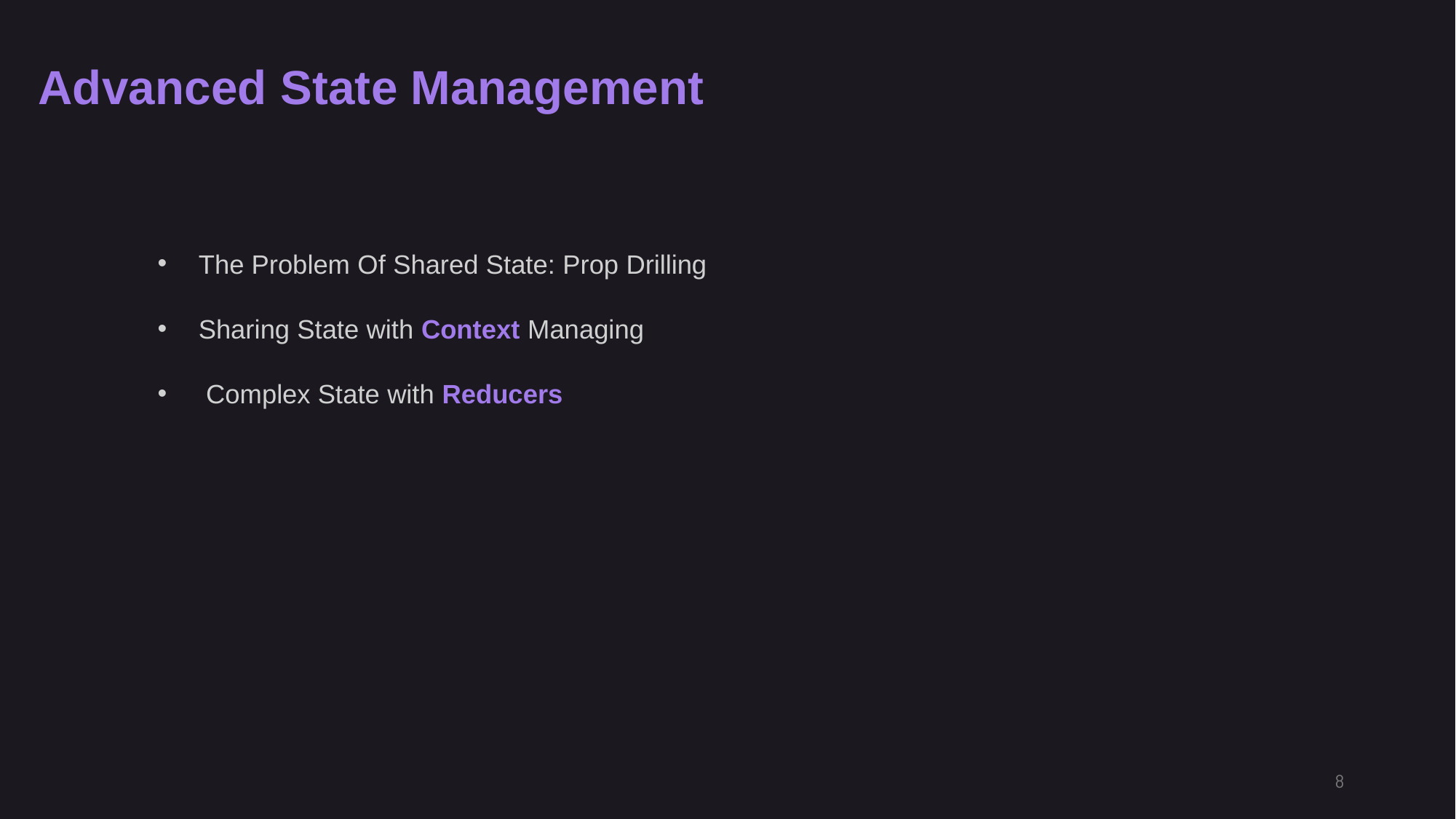

Advanced State Management
The Problem Of Shared State: Prop Drilling
Sharing State with Context Managing
 Complex State with Reducers
8